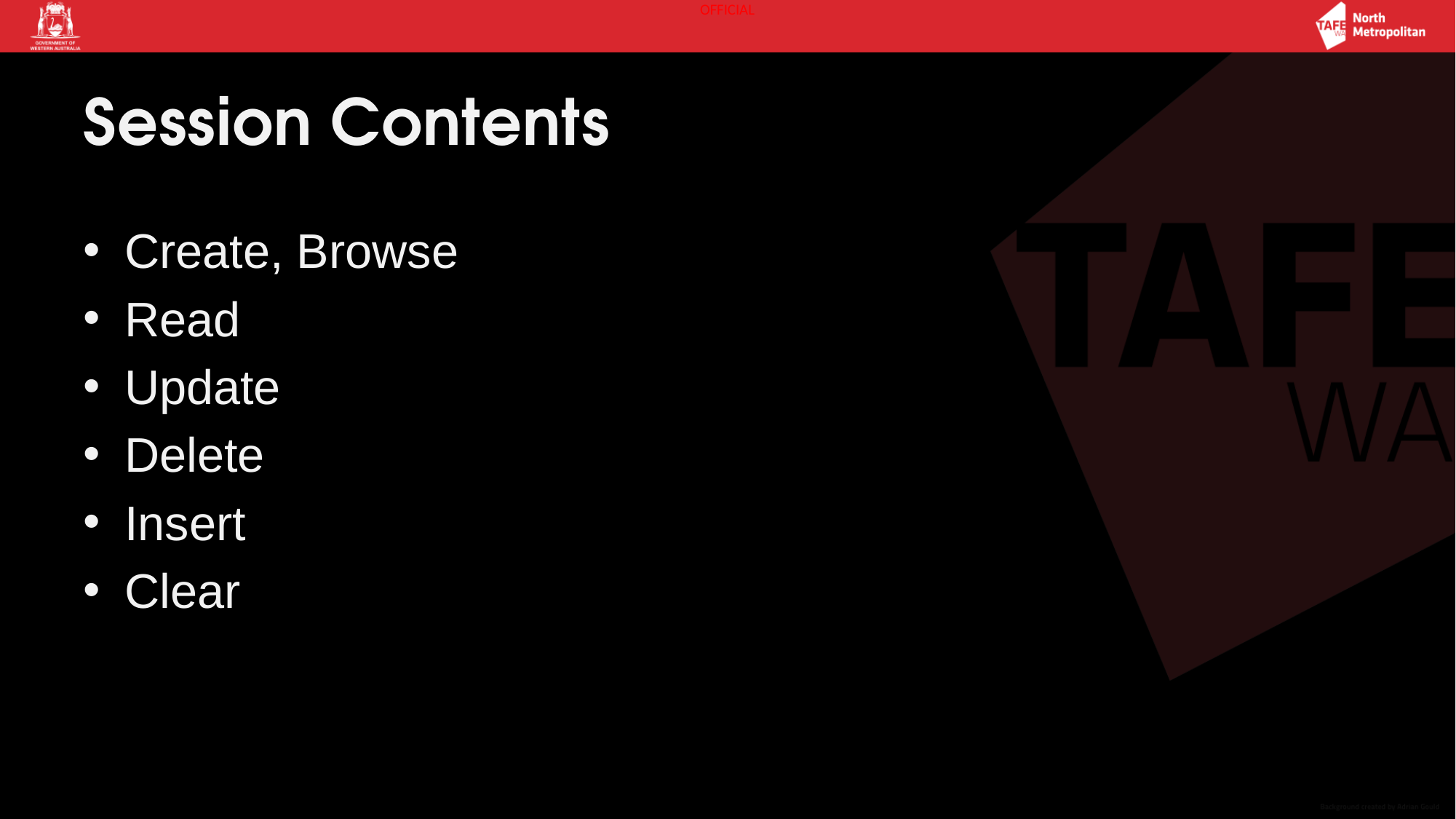

# Session Contents
Create, Browse
Read
Update
Delete
Insert
Clear